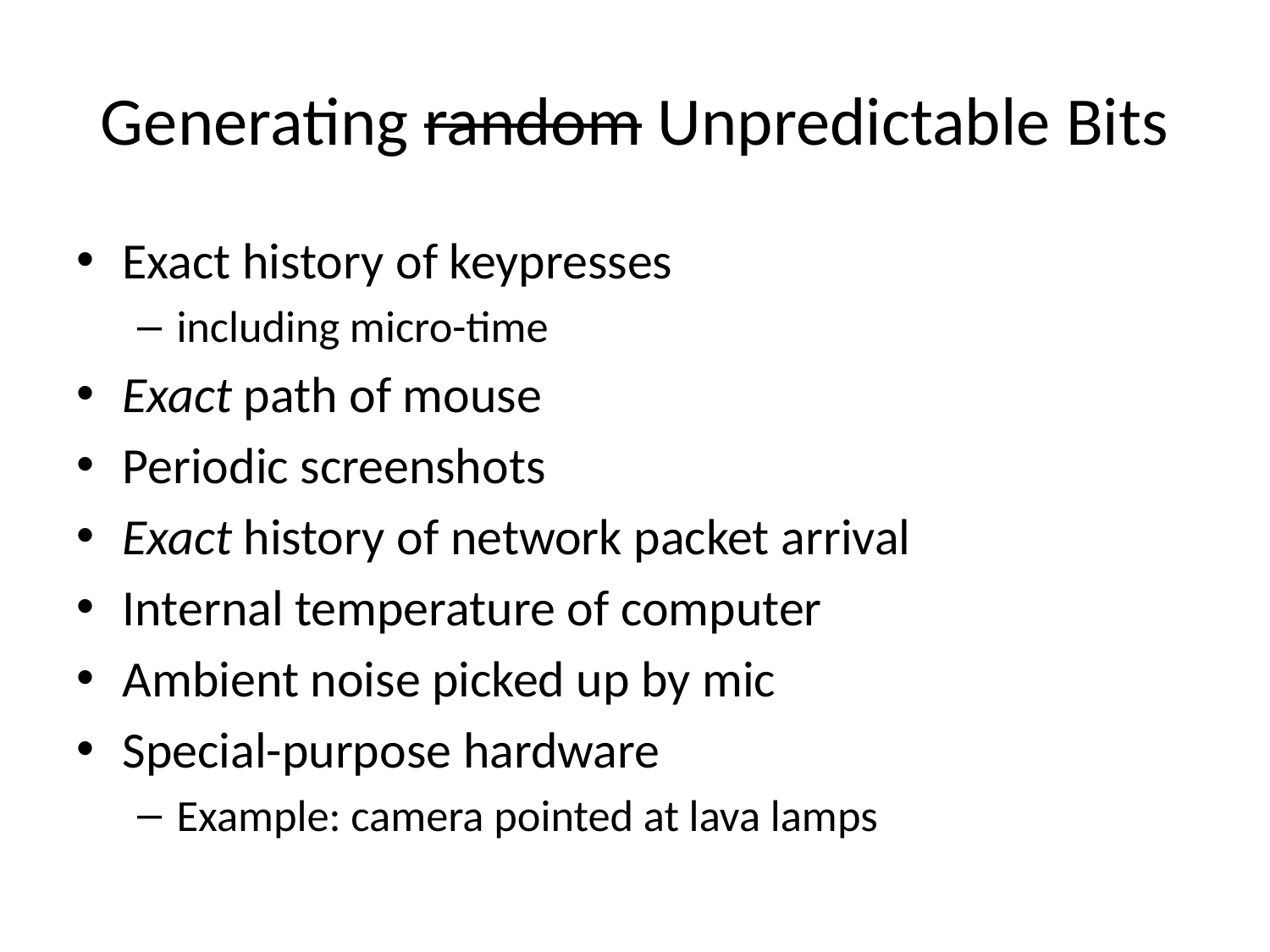

# Generating random Unpredictable Bits
Exact history of keypresses
including micro-time
Exact path of mouse
Periodic screenshots
Exact history of network packet arrival
Internal temperature of computer
Ambient noise picked up by mic
Special-purpose hardware
Example: camera pointed at lava lamps